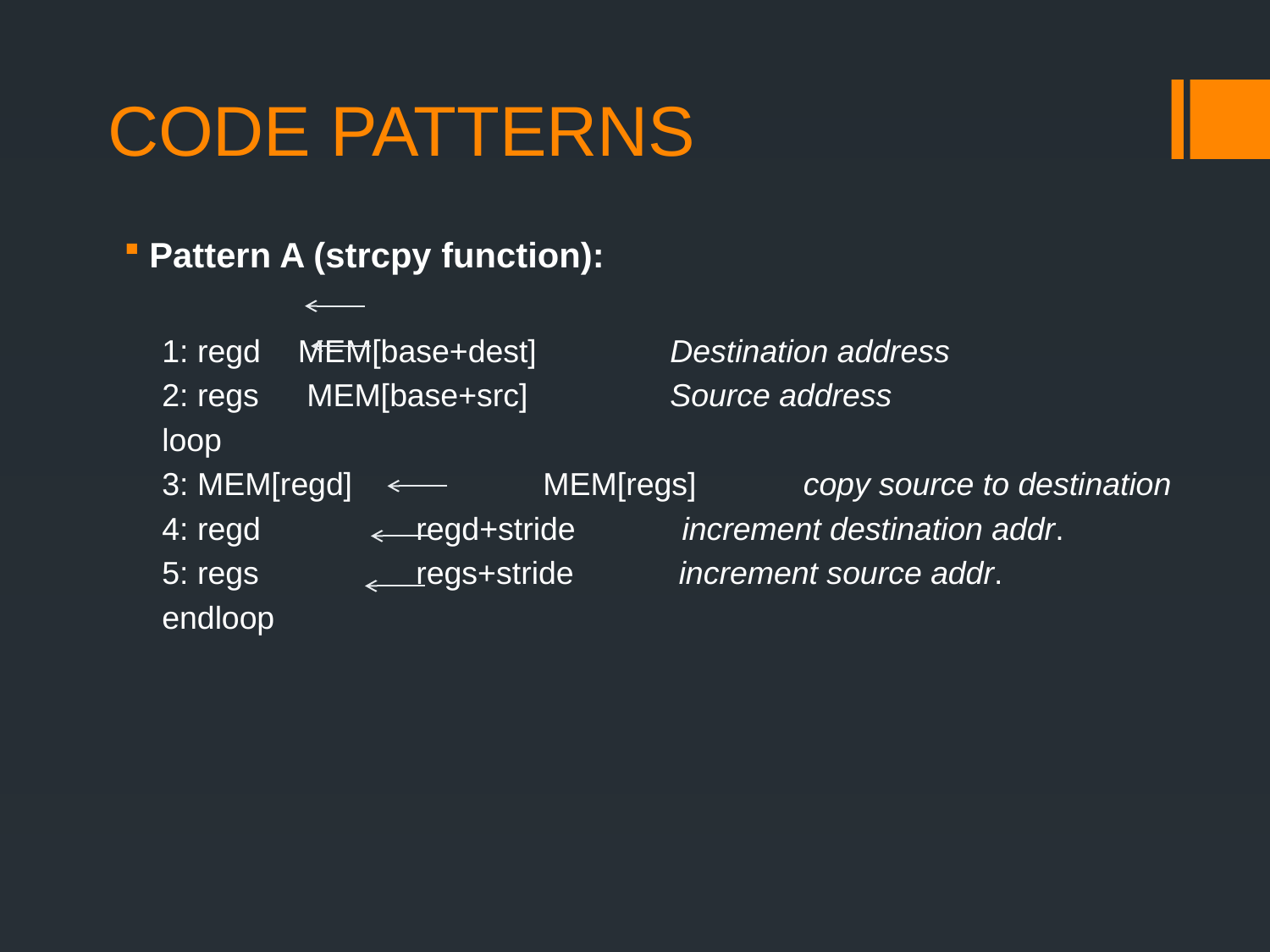

# CODE PATTERNS
Pattern A (strcpy function):

1: regd  	 MEM[base+dest]		Destination address
2: regs   	  MEM[base+src] 	    	Source address
loop
3: MEM[regd]  		MEM[regs]            copy source to destination
4: regd  		regd+stride            increment destination addr.
5: regs  		regs+stride	 increment source addr.
endloop